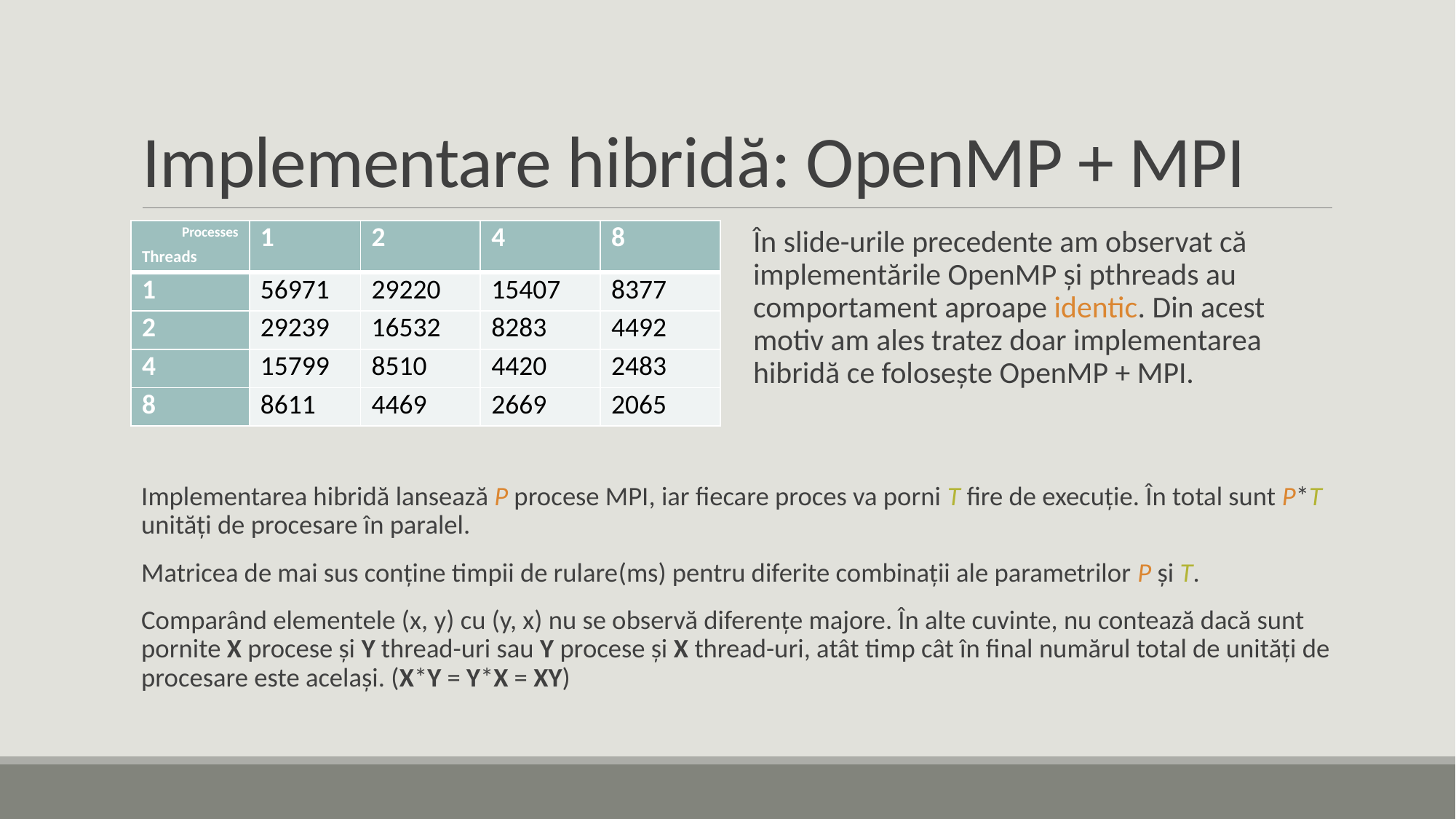

# Implementare hibridă: OpenMP + MPI
În slide-urile precedente am observat că implementările OpenMP și pthreads au comportament aproape identic. Din acest motiv am ales tratez doar implementarea hibridă ce folosește OpenMP + MPI.
| Processes Threads | 1 | 2 | 4 | 8 |
| --- | --- | --- | --- | --- |
| 1 | 56971 | 29220 | 15407 | 8377 |
| 2 | 29239 | 16532 | 8283 | 4492 |
| 4 | 15799 | 8510 | 4420 | 2483 |
| 8 | 8611 | 4469 | 2669 | 2065 |
Implementarea hibridă lansează P procese MPI, iar fiecare proces va porni T fire de execuție. În total sunt P*T unități de procesare în paralel.
Matricea de mai sus conține timpii de rulare(ms) pentru diferite combinații ale parametrilor P și T.
Comparând elementele (x, y) cu (y, x) nu se observă diferențe majore. În alte cuvinte, nu contează dacă sunt pornite X procese și Y thread-uri sau Y procese și X thread-uri, atât timp cât în final numărul total de unități de procesare este același. (X*Y = Y*X = XY)